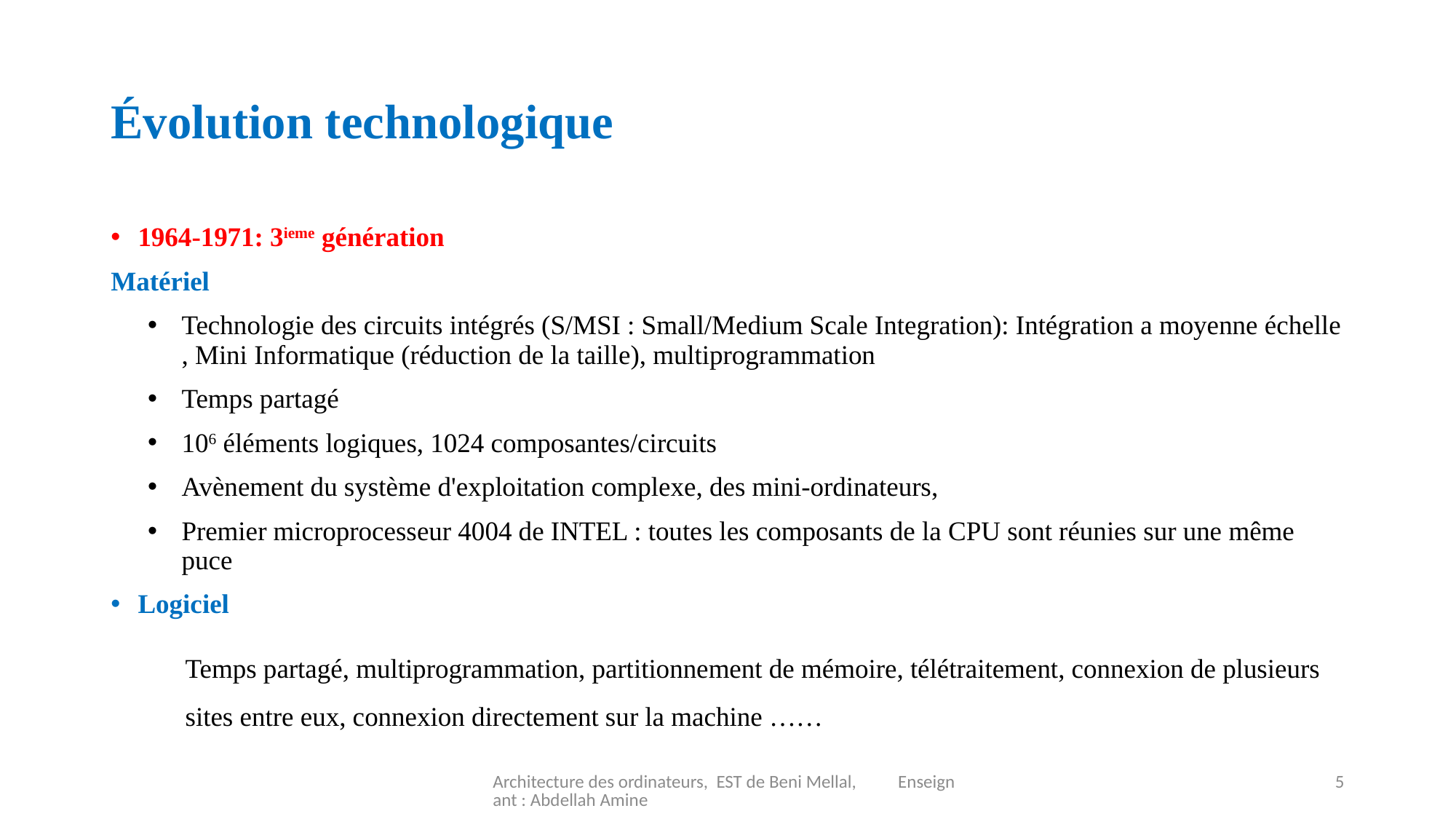

# Évolution technologique
1964-1971: 3ieme génération
Matériel
Technologie des circuits intégrés (S/MSI : Small/Medium Scale Integration): Intégration a moyenne échelle , Mini Informatique (réduction de la taille), multiprogrammation
Temps partagé
106 éléments logiques, 1024 composantes/circuits
Avènement du système d'exploitation complexe, des mini-ordinateurs,
Premier microprocesseur 4004 de INTEL : toutes les composants de la CPU sont réunies sur une même puce
Logiciel
Temps partagé, multiprogrammation, partitionnement de mémoire, télétraitement, connexion de plusieurs sites entre eux, connexion directement sur la machine ……
Architecture des ordinateurs,  EST de Beni Mellal,          Enseignant : Abdellah Amine
5